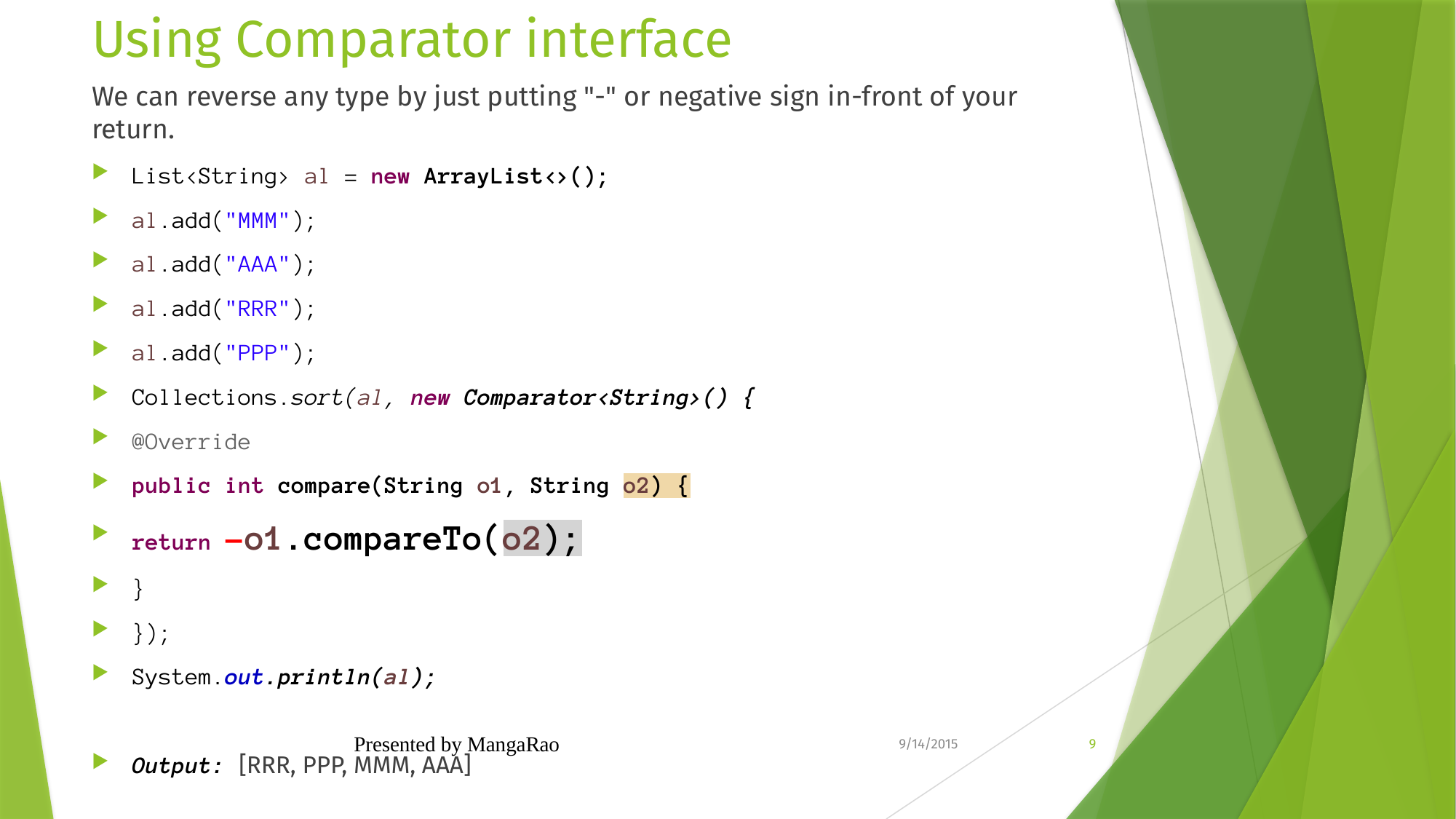

# Using Comparator interface
We can reverse any type by just putting "-" or negative sign in-front of your return.
List<String> al = new ArrayList<>();
al.add("MMM");
al.add("AAA");
al.add("RRR");
al.add("PPP");
Collections.sort(al, new Comparator<String>() {
@Override
public int compare(String o1, String o2) {
return -o1.compareTo(o2);
}
});
System.out.println(al);

Output: [RRR, PPP, MMM, AAA]

Presented by MangaRao
9/14/2015
9